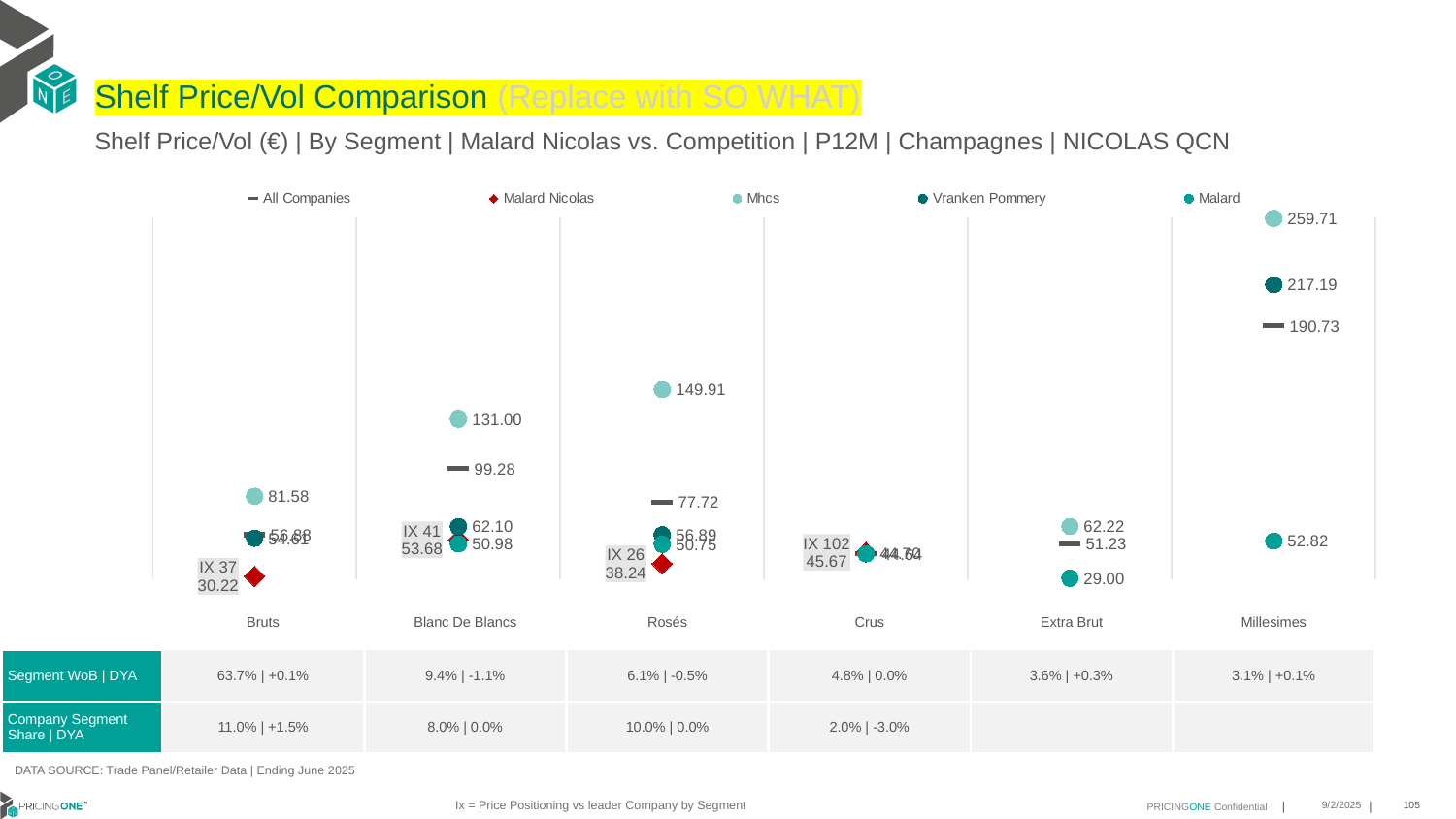

# Shelf Price/Vol Comparison (Replace with SO WHAT)
Shelf Price/Vol (€) | By Segment | Malard Nicolas vs. Competition | P12M | Champagnes | NICOLAS QCN

### Chart

| Category | All Companies | Malard Nicolas | Mhcs | Vranken Pommery | Malard |
|---|---|---|---|---|---|
| IX 37 | 56.88 | 30.22 | 81.58 | 54.61 | None |
| IX 41 | 99.28 | 53.68 | 131.0 | 62.1 | 50.98 |
| IX 26 | 77.72 | 38.24 | 149.91 | 56.89 | 50.75 |
| IX 102 | 44.64 | 45.67 | None | None | 44.7 |
| None | 51.23 | None | 62.22 | None | 29.0 |
| None | 190.73 | None | 259.71 | 217.19 | 52.82 |
|  | Bruts | Blanc De Blancs | Rosés | Crus | Extra Brut | Millesimes |
| --- | --- | --- | --- | --- | --- | --- |
| Segment WoB | DYA | 63.7% | +0.1% | 9.4% | -1.1% | 6.1% | -0.5% | 4.8% | 0.0% | 3.6% | +0.3% | 3.1% | +0.1% |
| Company Segment Share | DYA | 11.0% | +1.5% | 8.0% | 0.0% | 10.0% | 0.0% | 2.0% | -3.0% |  |  |
DATA SOURCE: Trade Panel/Retailer Data | Ending June 2025
Ix = Price Positioning vs leader Company by Segment
9/2/2025
105